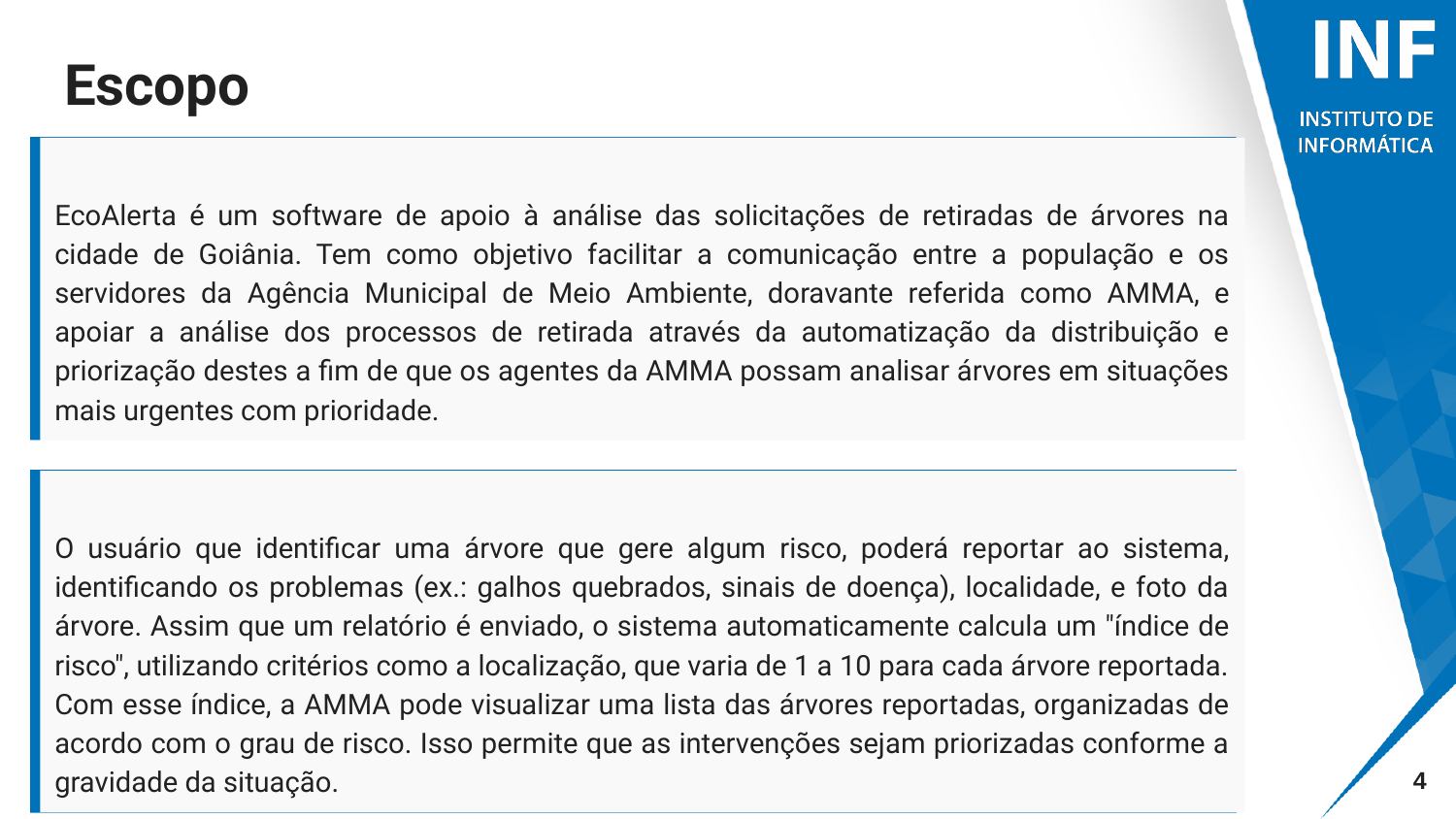

# Escopo
EcoAlerta é um software de apoio à análise das solicitações de retiradas de árvores na cidade de Goiânia. Tem como objetivo facilitar a comunicação entre a população e os servidores da Agência Municipal de Meio Ambiente, doravante referida como AMMA, e apoiar a análise dos processos de retirada através da automatização da distribuição e priorização destes a fim de que os agentes da AMMA possam analisar árvores em situações mais urgentes com prioridade.
O usuário que identificar uma árvore que gere algum risco, poderá reportar ao sistema, identificando os problemas (ex.: galhos quebrados, sinais de doença), localidade, e foto da árvore. Assim que um relatório é enviado, o sistema automaticamente calcula um "índice de risco", utilizando critérios como a localização, que varia de 1 a 10 para cada árvore reportada. Com esse índice, a AMMA pode visualizar uma lista das árvores reportadas, organizadas de acordo com o grau de risco. Isso permite que as intervenções sejam priorizadas conforme a gravidade da situação.
4